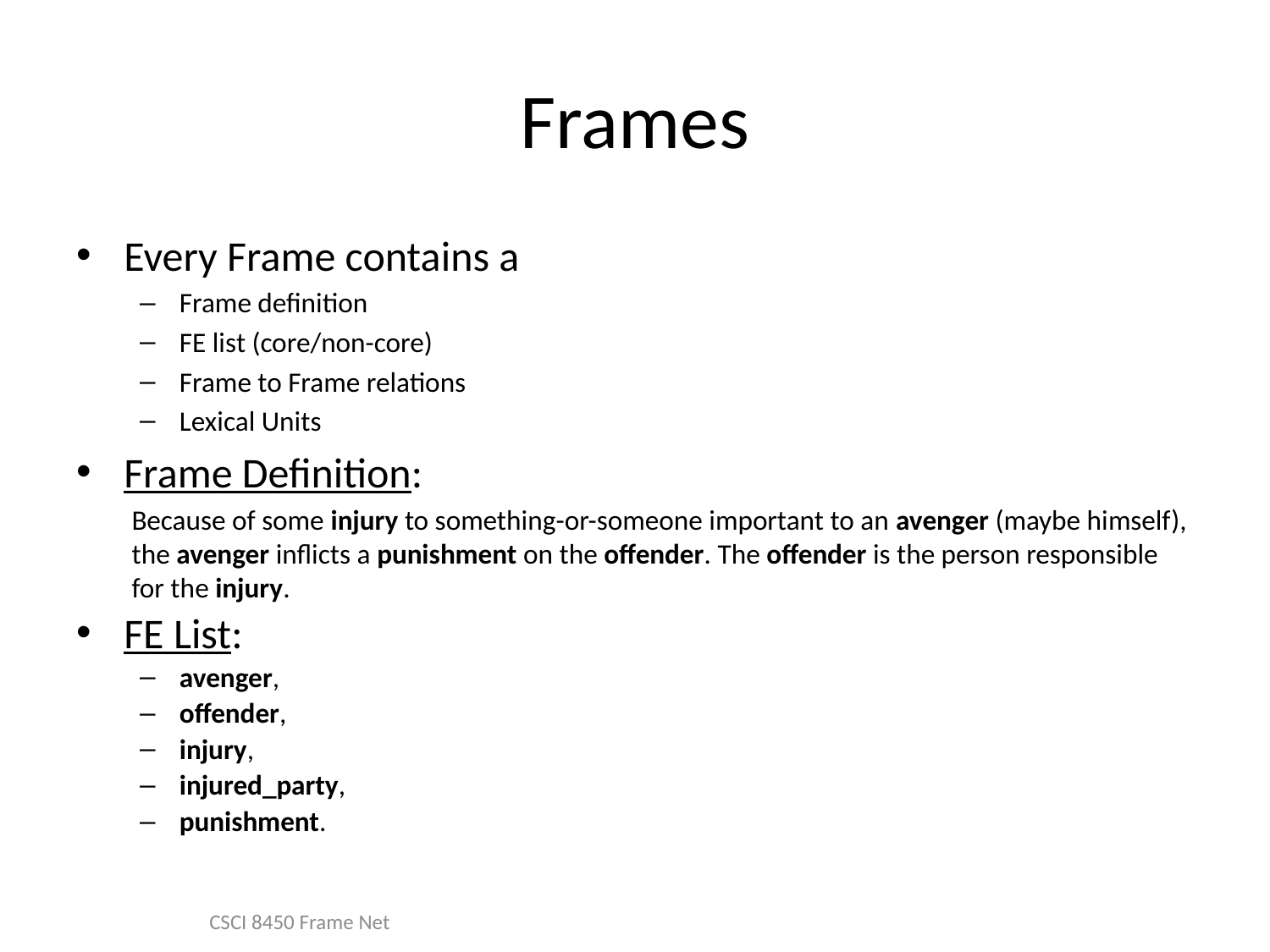

# Frames
Every Frame contains a
Frame definition
FE list (core/non-core)
Frame to Frame relations
Lexical Units
Frame Definition:
Because of some injury to something-or-someone important to an avenger (maybe himself), the avenger inflicts a punishment on the offender. The offender is the person responsible for the injury.
FE List:
avenger,
offender,
injury,
injured_party,
punishment.

CSCI 8450 Frame Net